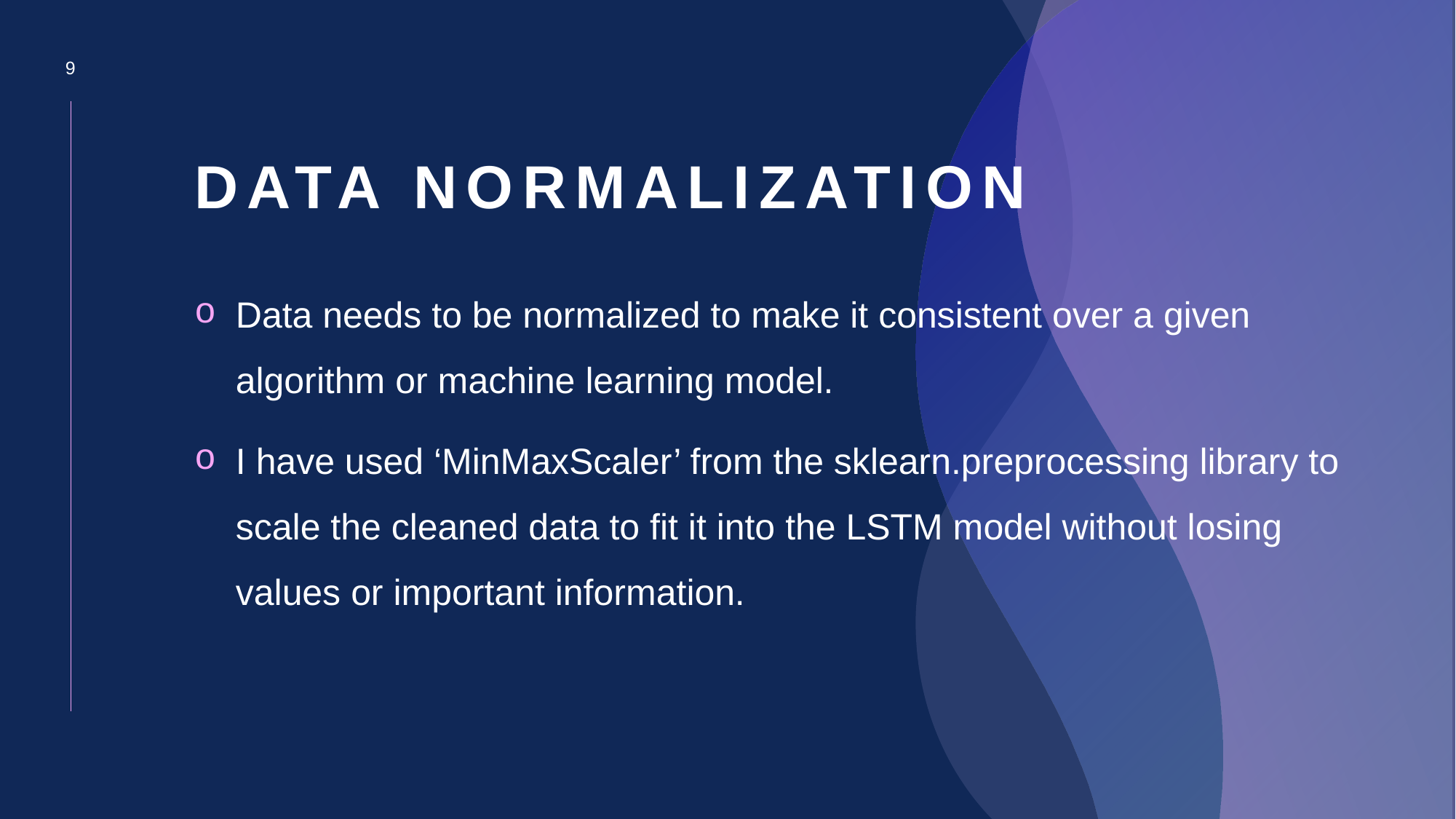

9
# Data normalization
Data needs to be normalized to make it consistent over a given algorithm or machine learning model.
I have used ‘MinMaxScaler’ from the sklearn.preprocessing library to scale the cleaned data to fit it into the LSTM model without losing values or important information.